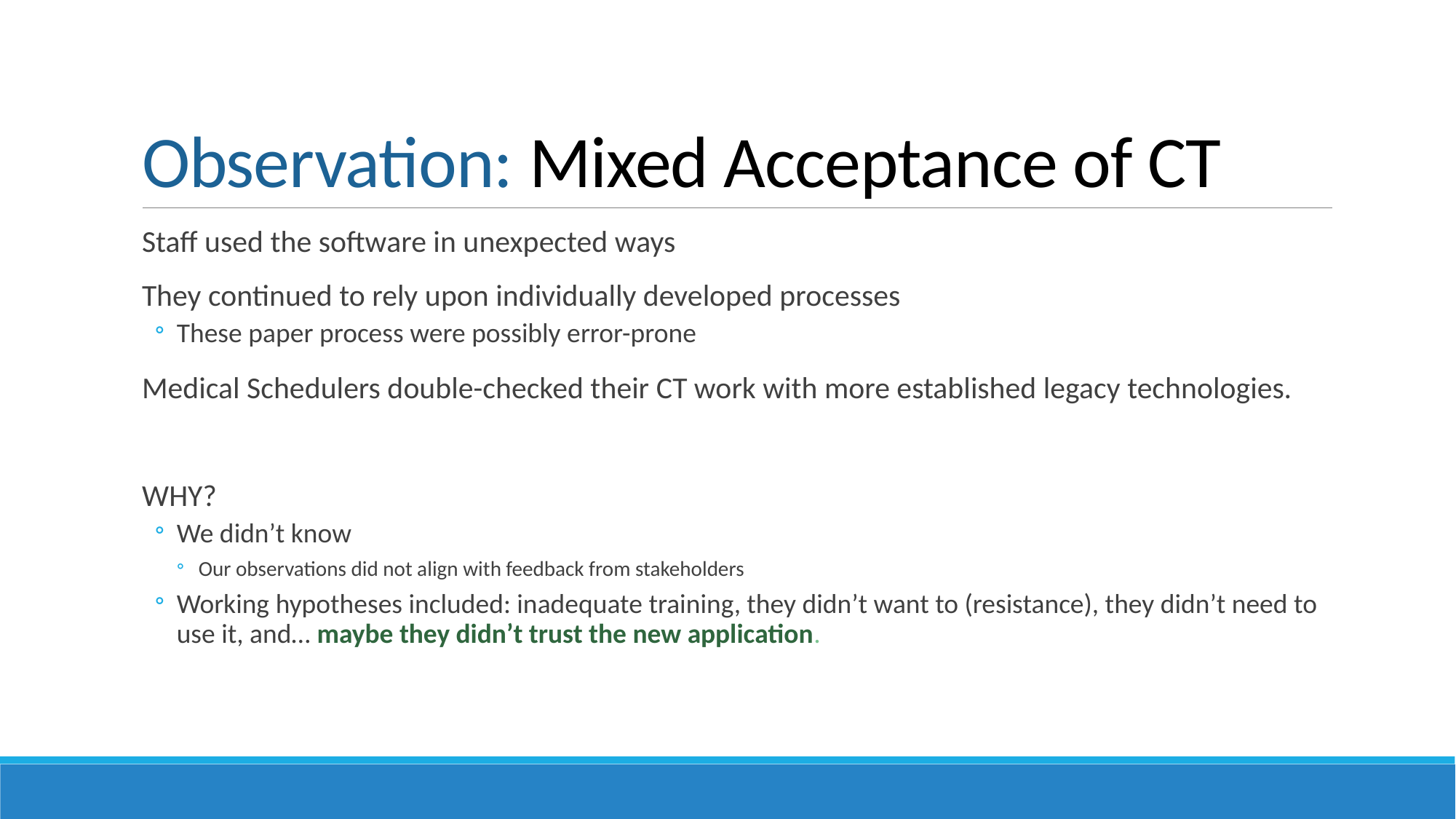

# Observation: Mixed Acceptance of CT
Staff used the software in unexpected ways
They continued to rely upon individually developed processes
These paper process were possibly error-prone
Medical Schedulers double-checked their CT work with more established legacy technologies.

WHY?
We didn’t know
Our observations did not align with feedback from stakeholders
Working hypotheses included: inadequate training, they didn’t want to (resistance), they didn’t need to use it, and… maybe they didn’t trust the new application.